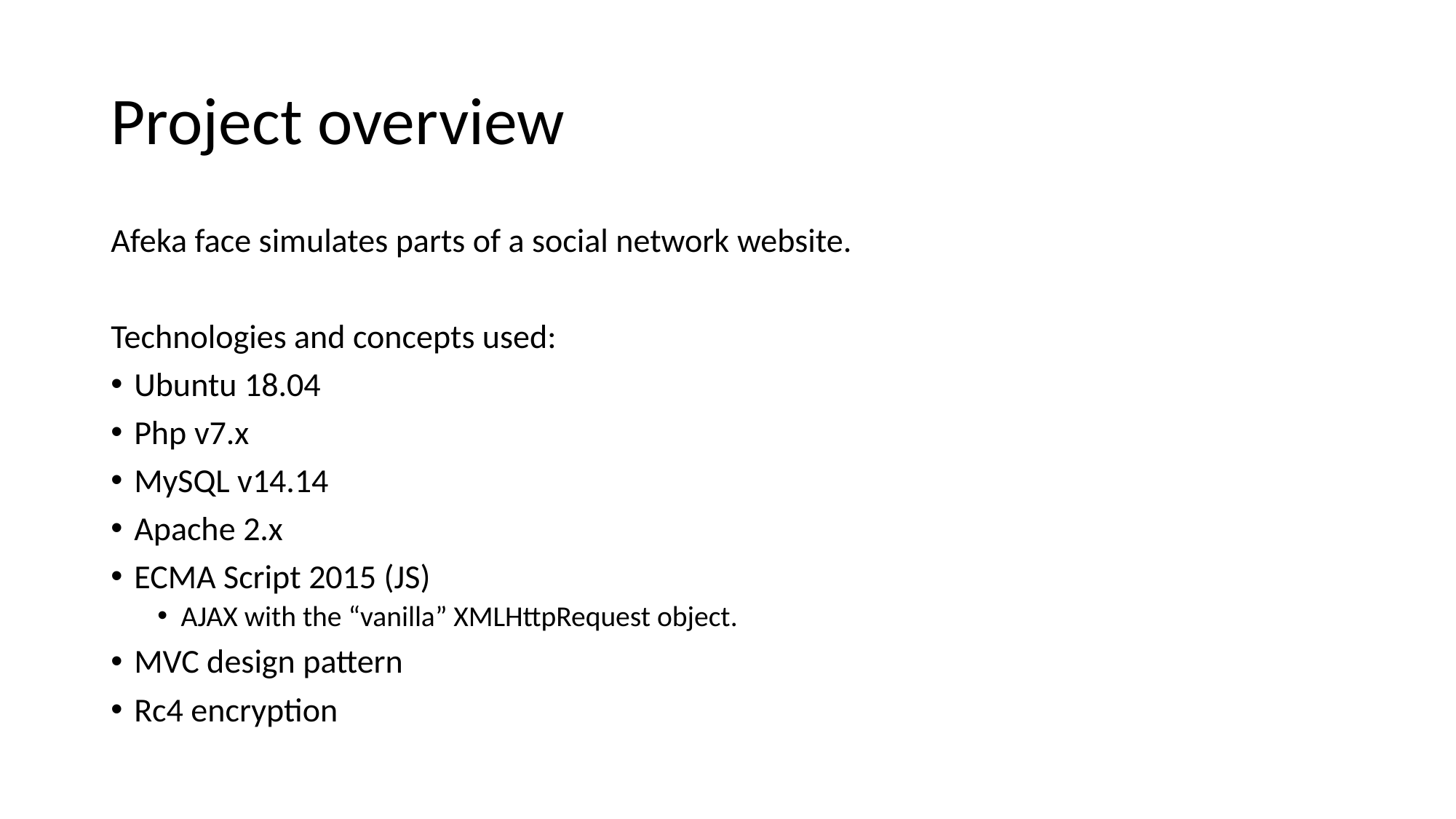

# Project overview
Afeka face simulates parts of a social network website.

Technologies and concepts used:
Ubuntu 18.04
Php v7.x
MySQL v14.14
Apache 2.x
ECMA Script 2015 (JS)
AJAX with the “vanilla” XMLHttpRequest object.
MVC design pattern
Rc4 encryption